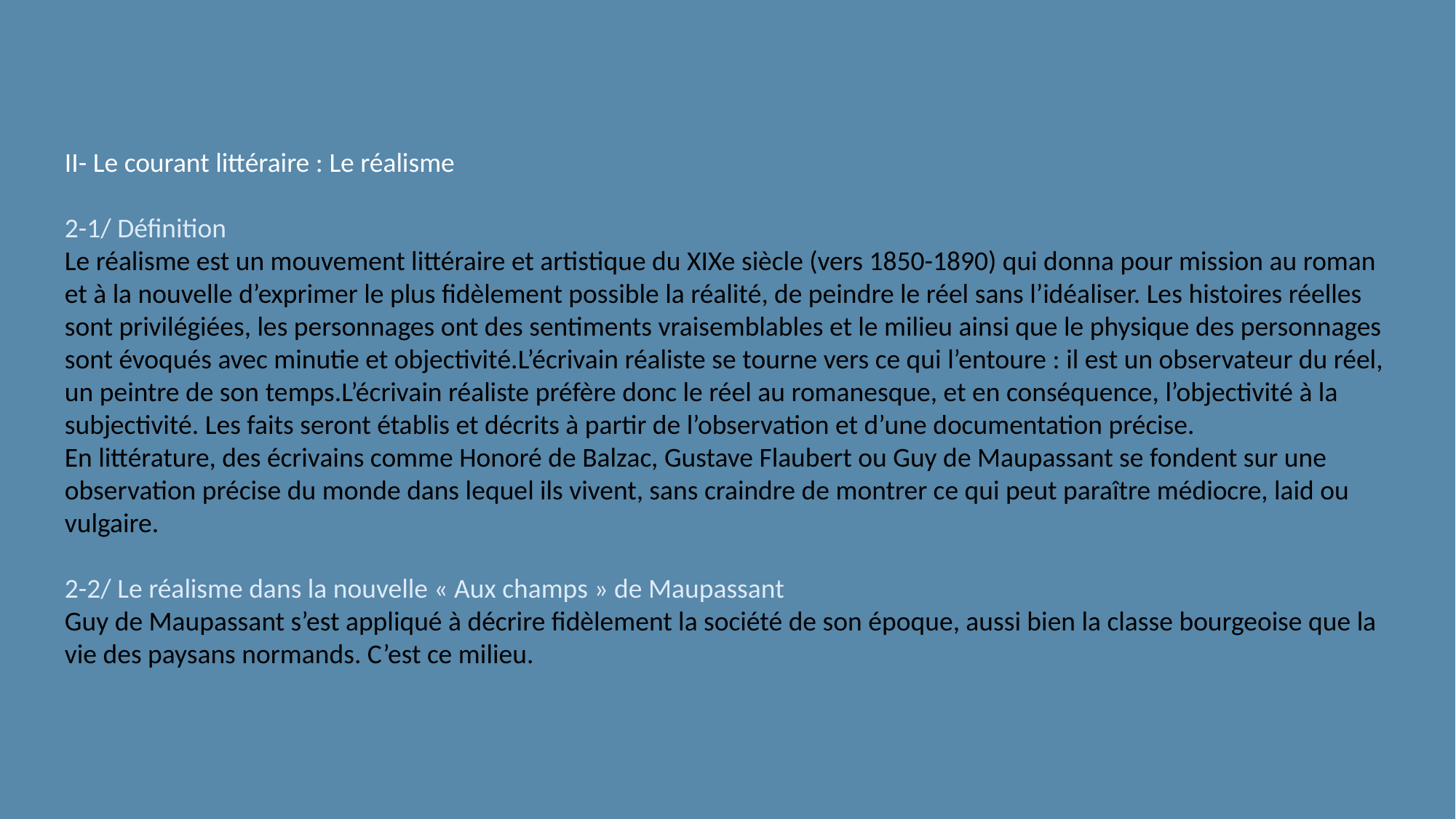

II- Le courant littéraire : Le réalisme

2-1/ Définition
Le réalisme est un mouvement littéraire et artistique du XIXe siècle (vers 1850-1890) qui donna pour mission au roman et à la nouvelle d’exprimer le plus fidèlement possible la réalité, de peindre le réel sans l’idéaliser. Les histoires réelles sont privilégiées, les personnages ont des sentiments vraisemblables et le milieu ainsi que le physique des personnages sont évoqués avec minutie et objectivité.L’écrivain réaliste se tourne vers ce qui l’entoure : il est un observateur du réel, un peintre de son temps.L’écrivain réaliste préfère donc le réel au romanesque, et en conséquence, l’objectivité à la subjectivité. Les faits seront établis et décrits à partir de l’observation et d’une documentation précise.
En littérature, des écrivains comme Honoré de Balzac, Gustave Flaubert ou Guy de Maupassant se fondent sur une observation précise du monde dans lequel ils vivent, sans craindre de montrer ce qui peut paraître médiocre, laid ou vulgaire.

2-2/ Le réalisme dans la nouvelle « Aux champs » de Maupassant
Guy de Maupassant s’est appliqué à décrire fidèlement la société de son époque, aussi bien la classe bourgeoise que la vie des paysans normands. C’est ce milieu.